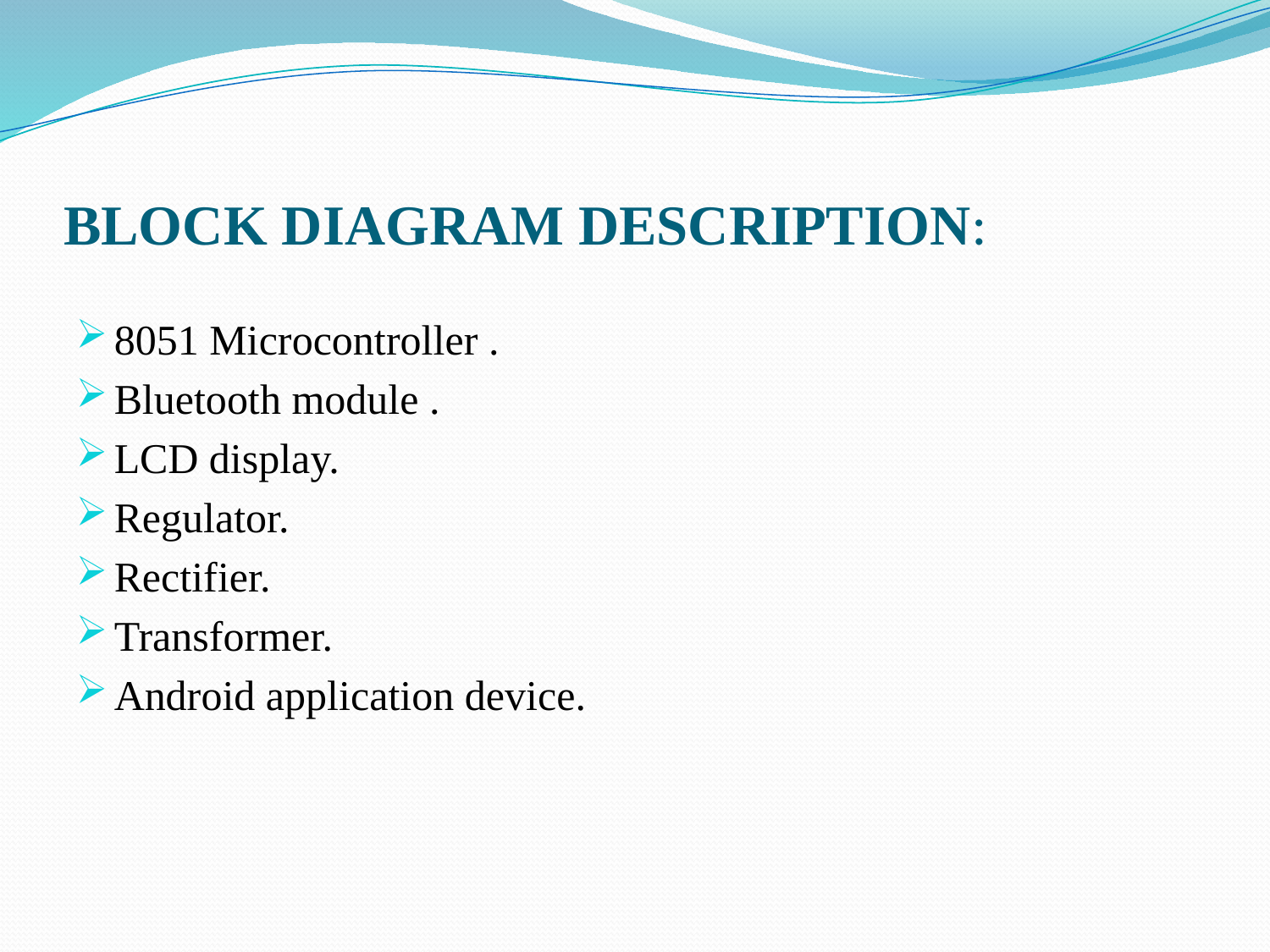

# BLOCK DIAGRAM DESCRIPTION:
8051 Microcontroller .
Bluetooth module .
LCD display.
Regulator.
Rectifier.
Transformer.
Android application device.